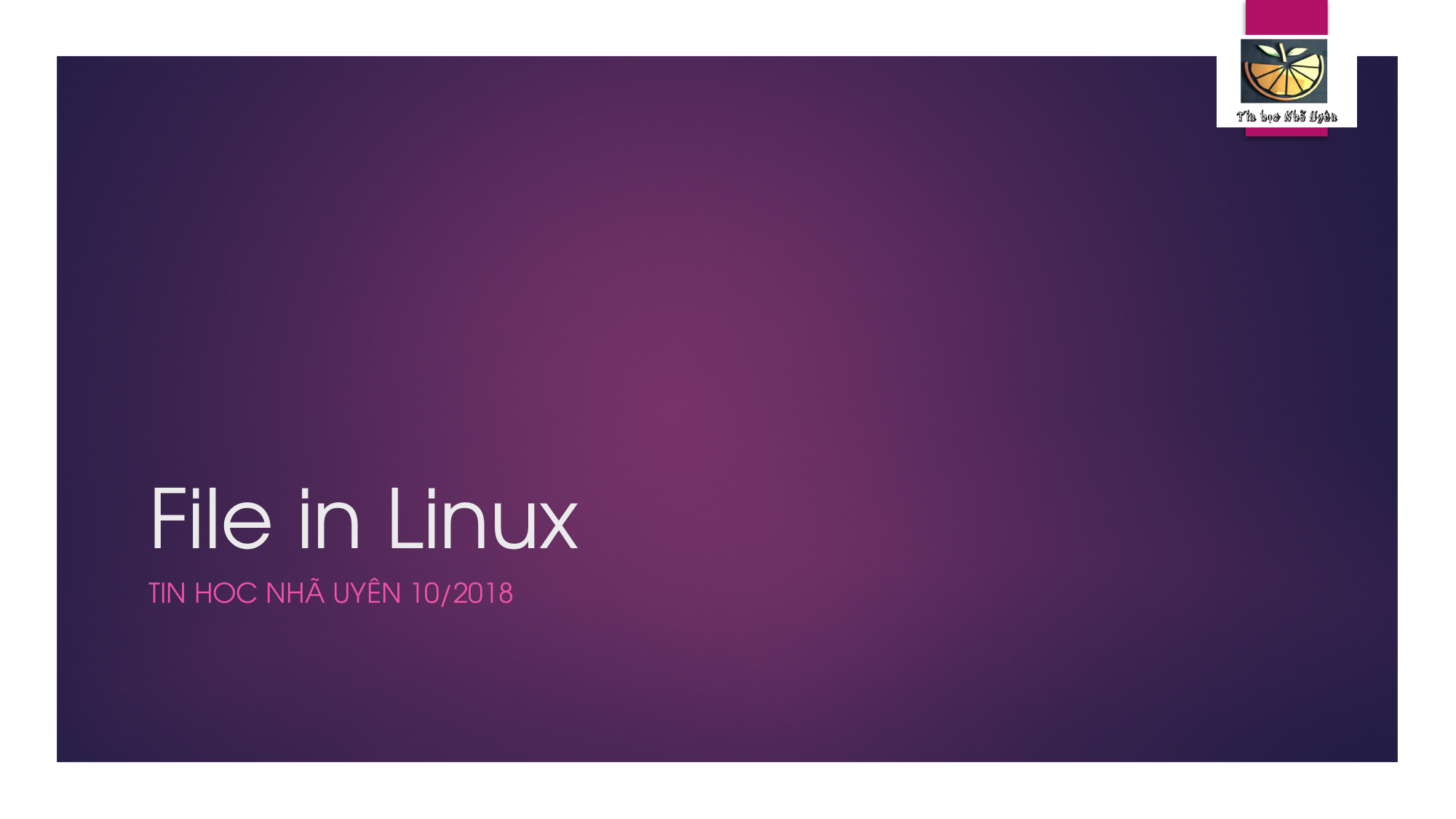

# File in Linux
Tin hoc Nhã uyên 10/2018